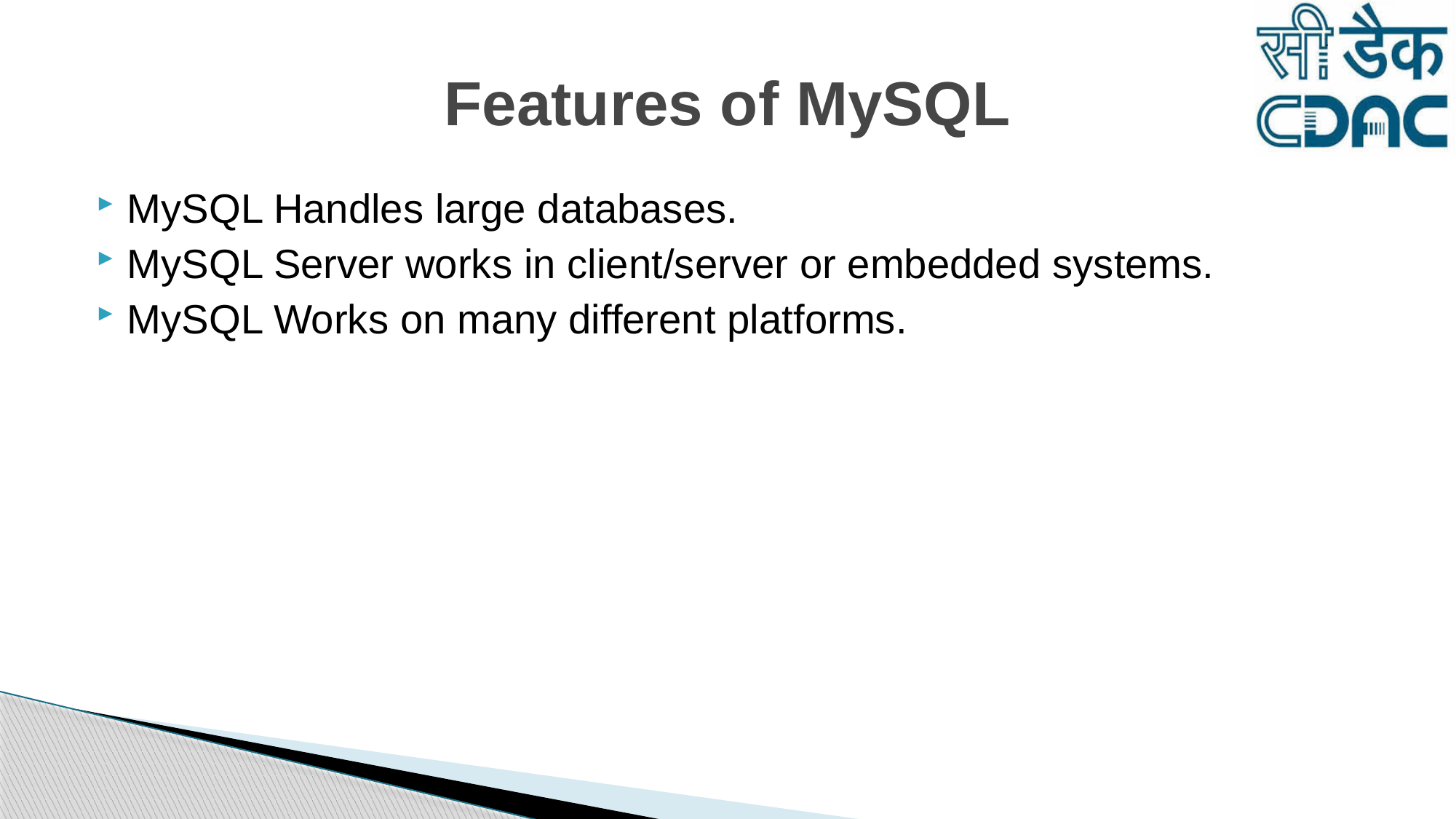

# Features of MySQL
MySQL Handles large databases.
MySQL Server works in client/server or embedded systems.
MySQL Works on many different platforms.